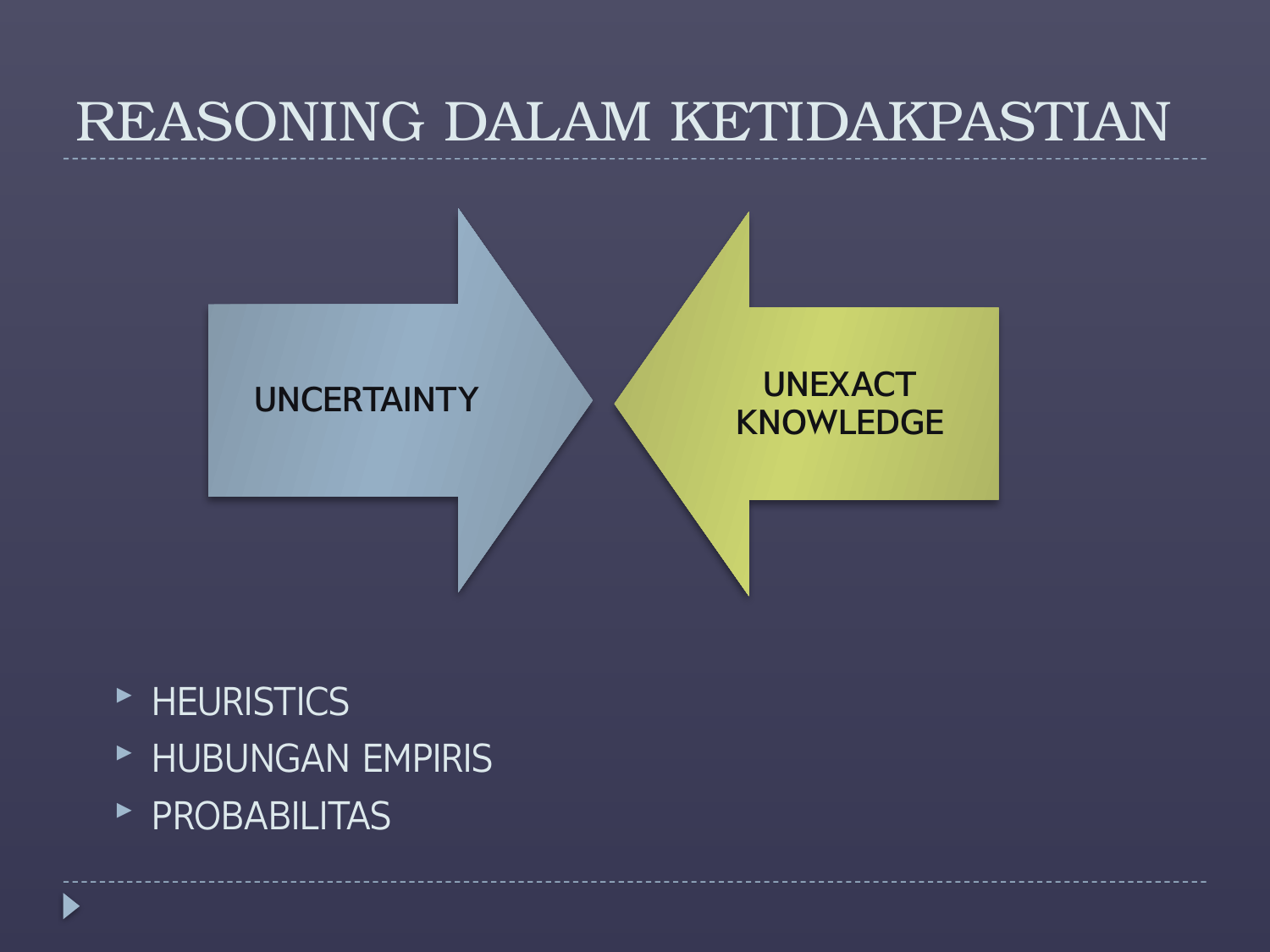

# REASONING DALAM KETIDAKPASTIAN

HEURISTICS
HUBUNGAN EMPIRIS
PROBABILITAS
UNCERTAINTY
UNEXACT KNOWLEDGE